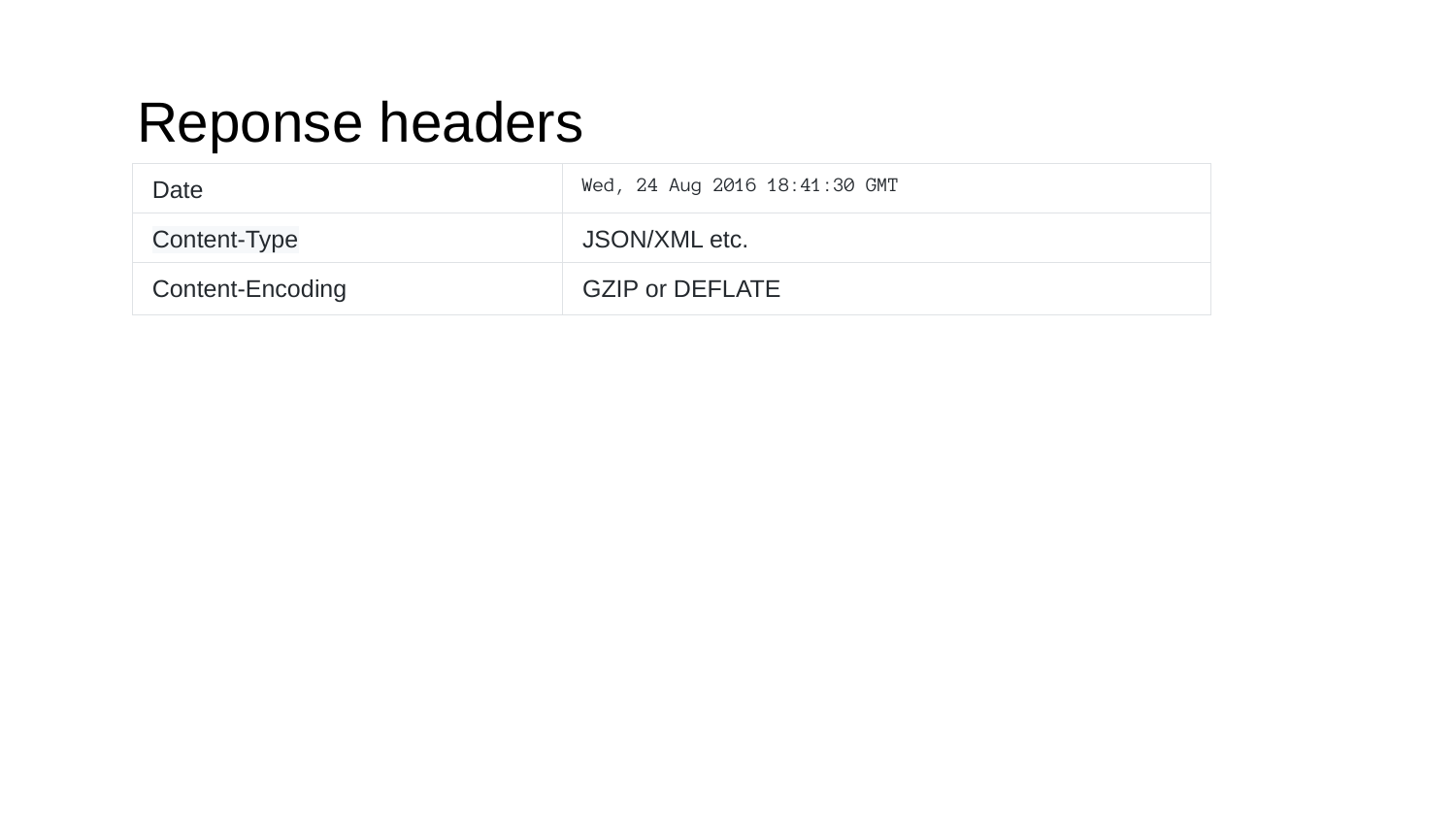

# Reponse headers
| Date | Wed, 24 Aug 2016 18:41:30 GMT |
| --- | --- |
| Content-Type | JSON/XML etc. |
| Content-Encoding | GZIP or DEFLATE |